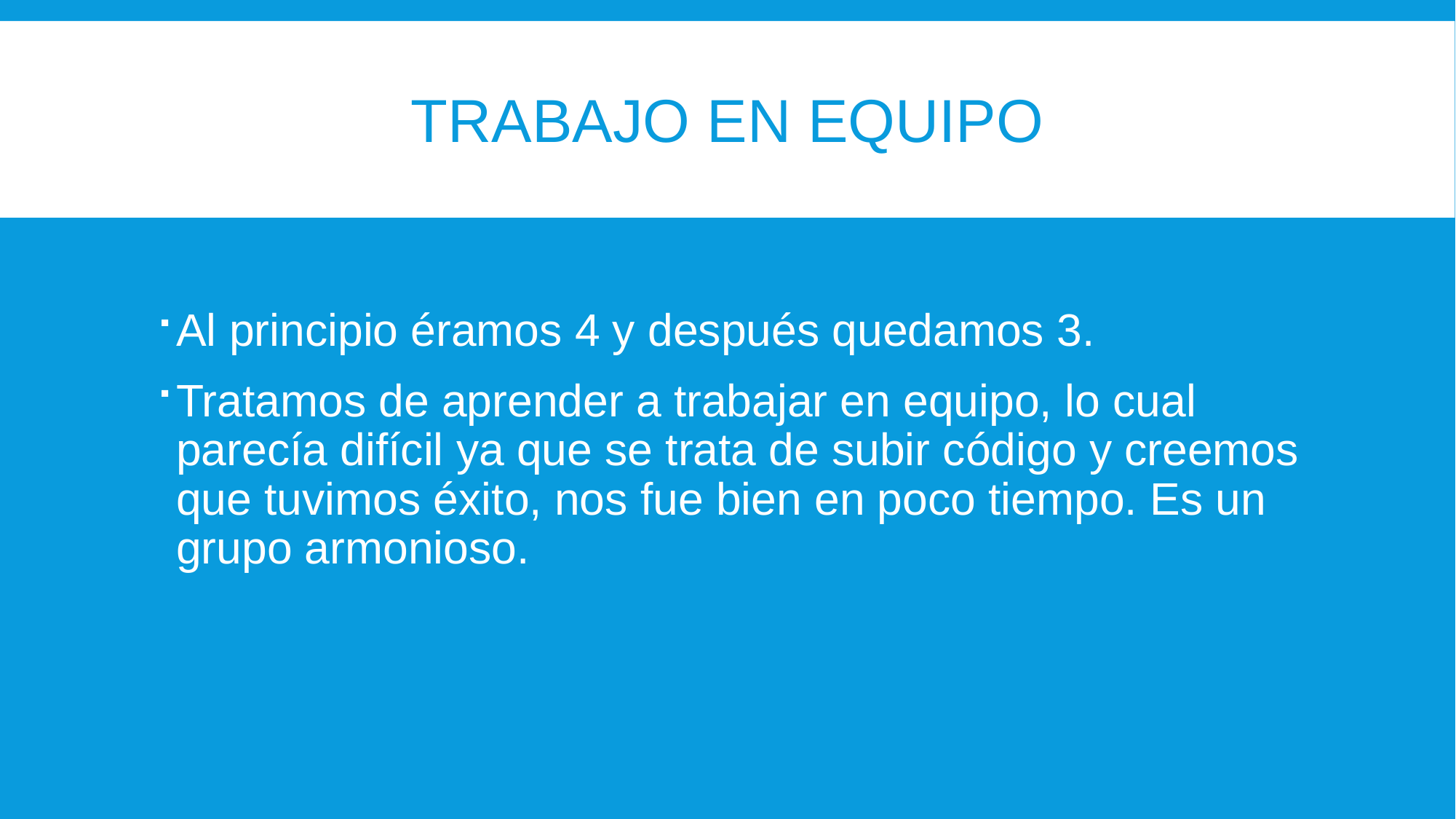

# TRABAJO EN EQUIPO

Al principio éramos 4 y después quedamos 3.
Tratamos de aprender a trabajar en equipo, lo cual parecía difícil ya que se trata de subir código y creemos que tuvimos éxito, nos fue bien en poco tiempo. Es un grupo armonioso.